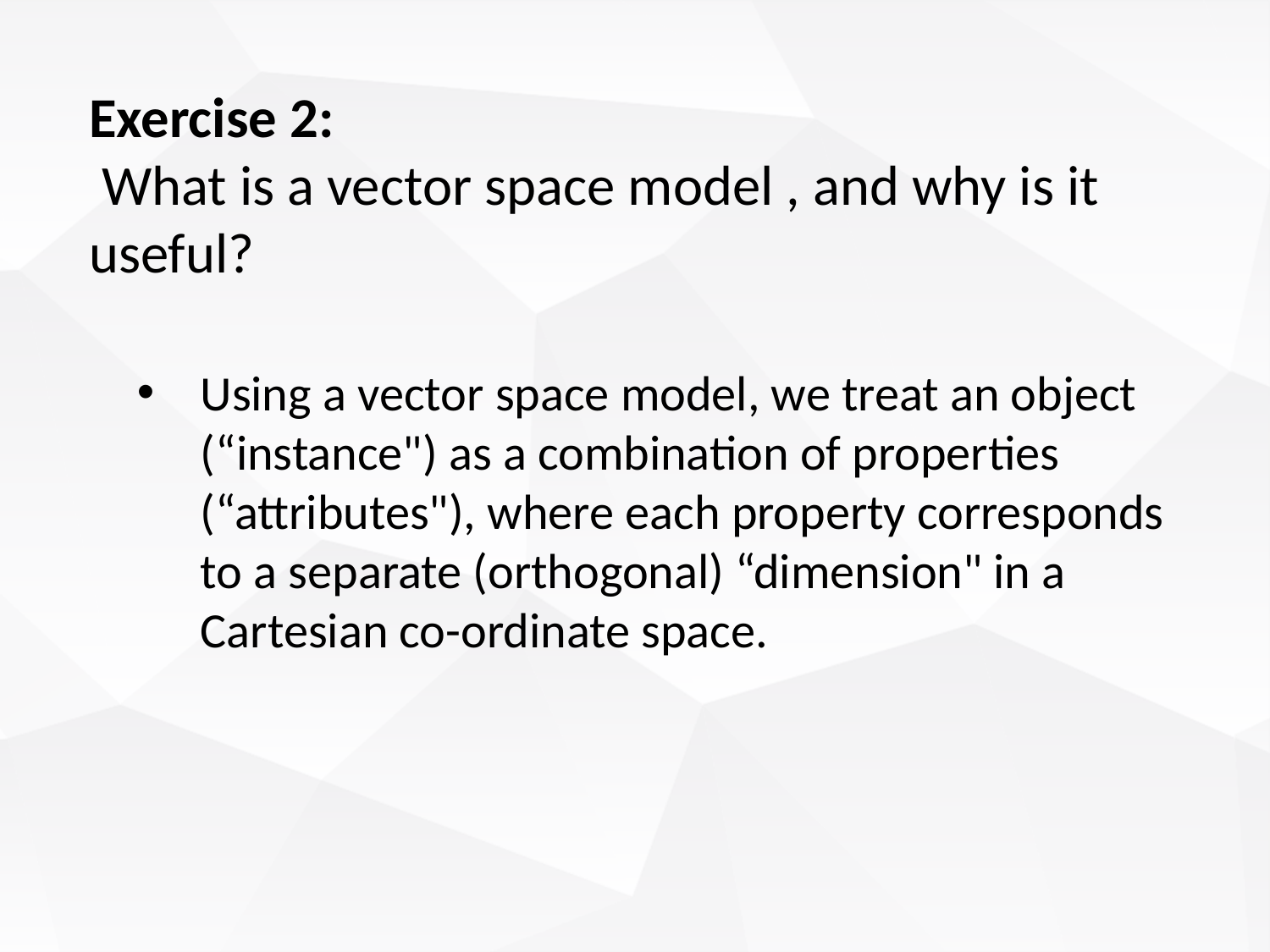

Exercise 2:
 What is a vector space model , and why is it useful?
Using a vector space model, we treat an object (“instance") as a combination of properties (“attributes"), where each property corresponds to a separate (orthogonal) “dimension" in a Cartesian co-ordinate space.